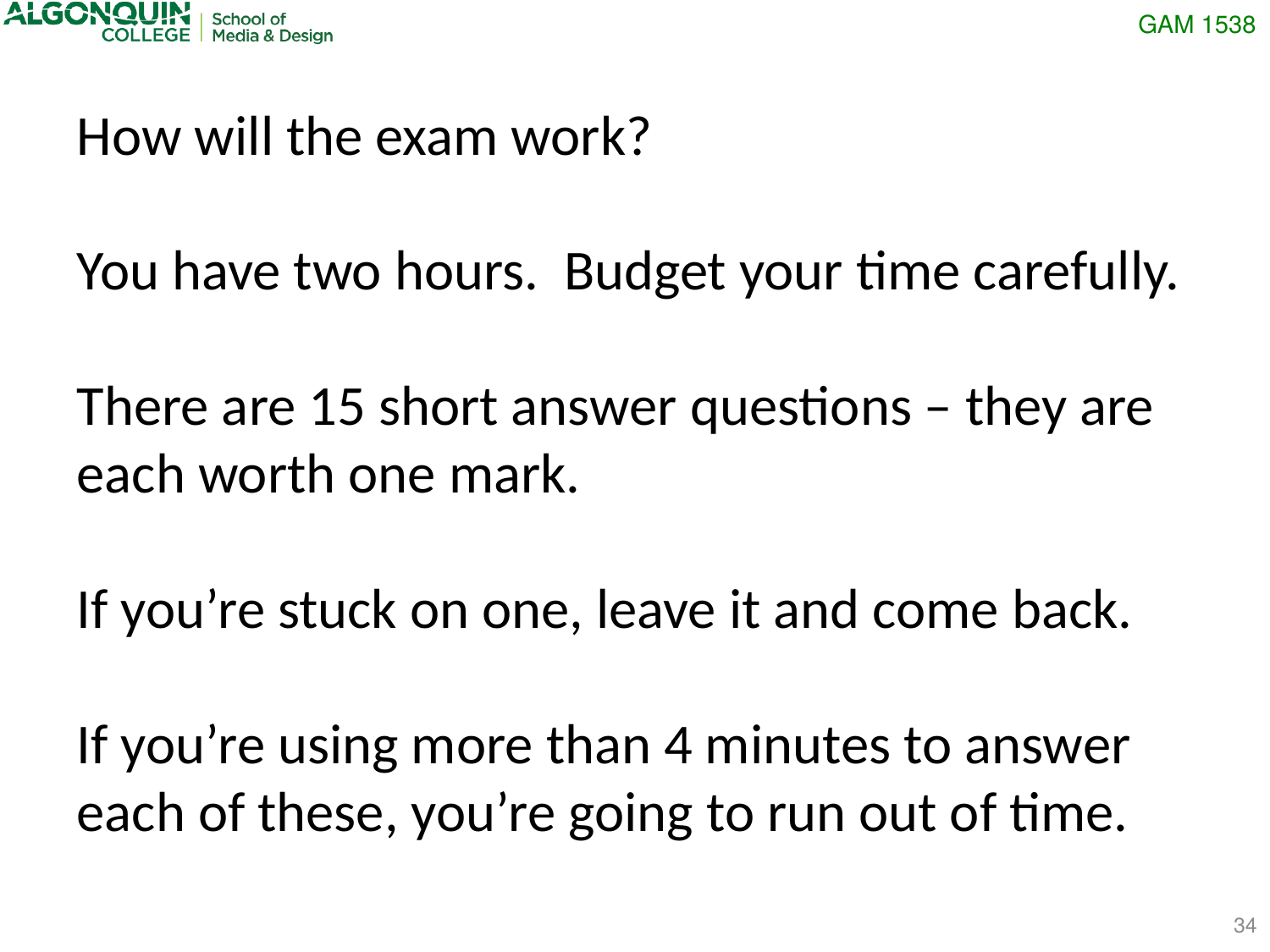

How will the exam work?

You have two hours.  Budget your time carefully.

There are 15 short answer questions – they are each worth one mark.

If you’re stuck on one, leave it and come back.

If you’re using more than 4 minutes to answer each of these, you’re going to run out of time.
34